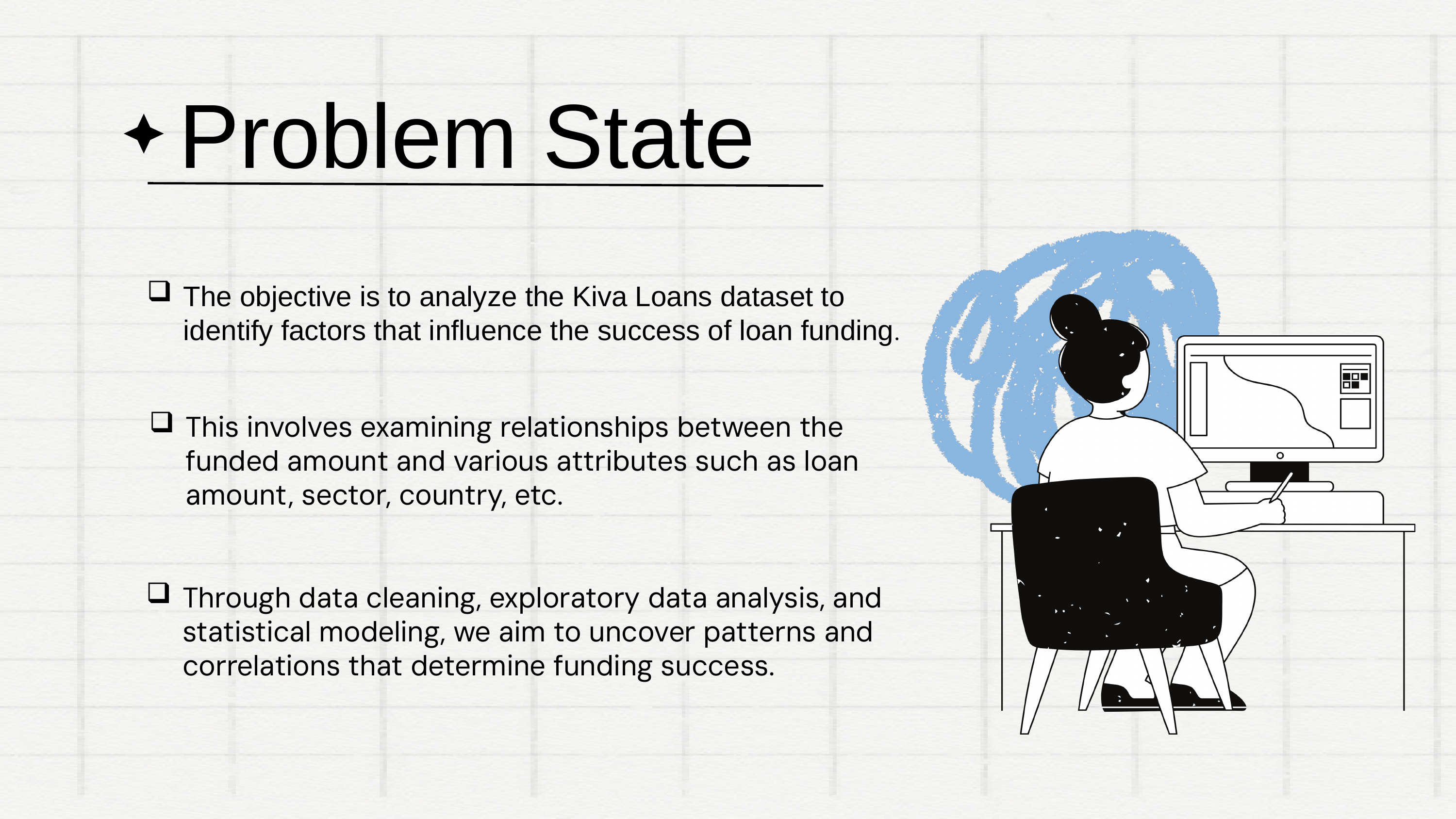

Problem State

The objective is to analyze the Kiva Loans dataset to identify factors that influence the success of loan funding.

This involves examining relationships between the funded amount and various attributes such as loan amount, sector, country, etc.
Through data cleaning, exploratory data analysis, and statistical modeling, we aim to uncover patterns and correlations that determine funding success.